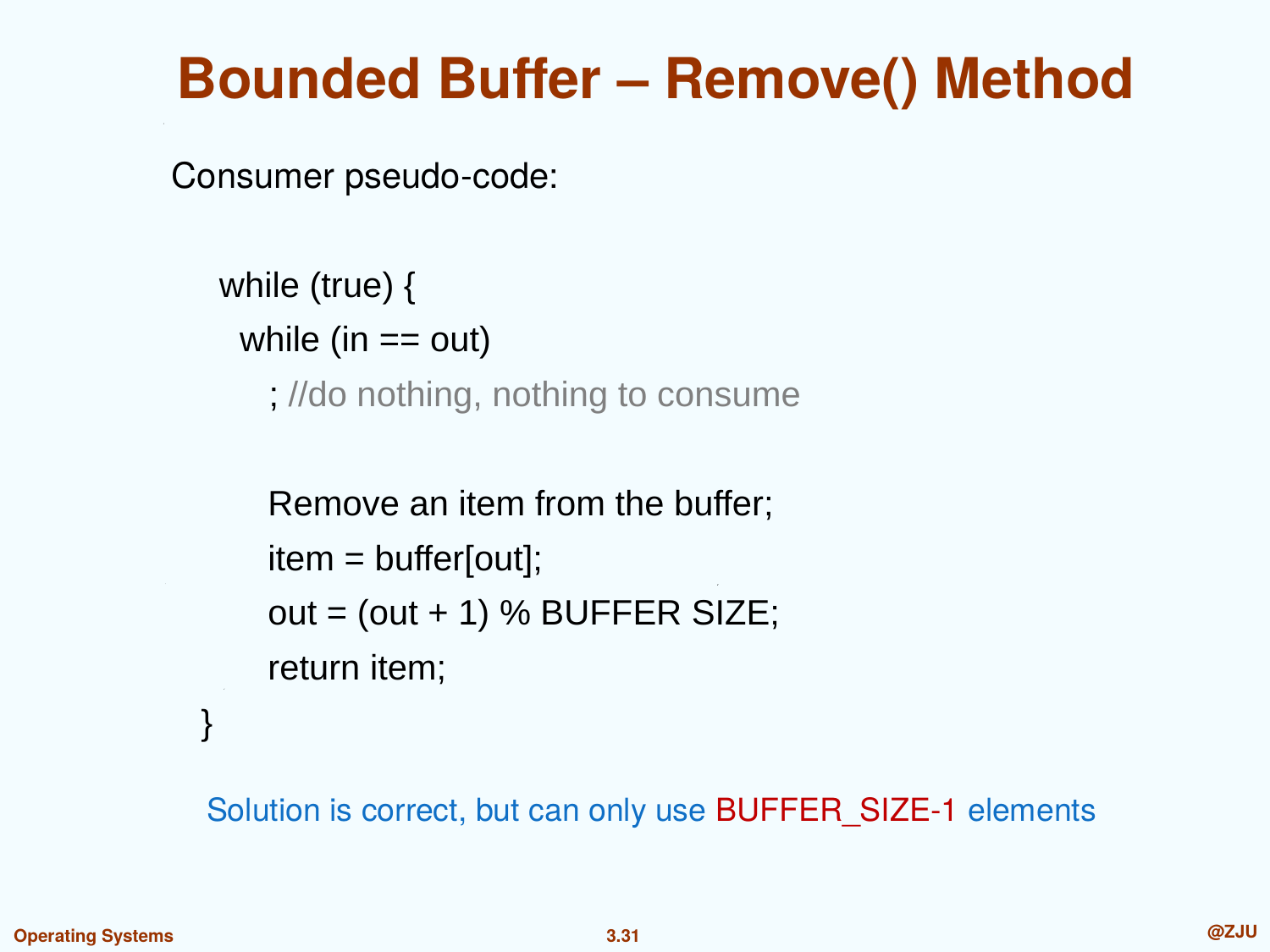

# Bounded Buffer – Remove() Method
Consumer pseudo-code:

	while (true) {
       while (in == out)
          ; //do nothing, nothing to consume

	     Remove an item from the buffer;
	     item = buffer[out];
	     out = (out + 1) % BUFFER SIZE;
	     return item;
   }
Solution is correct, but can only use BUFFER_SIZE-1 elements